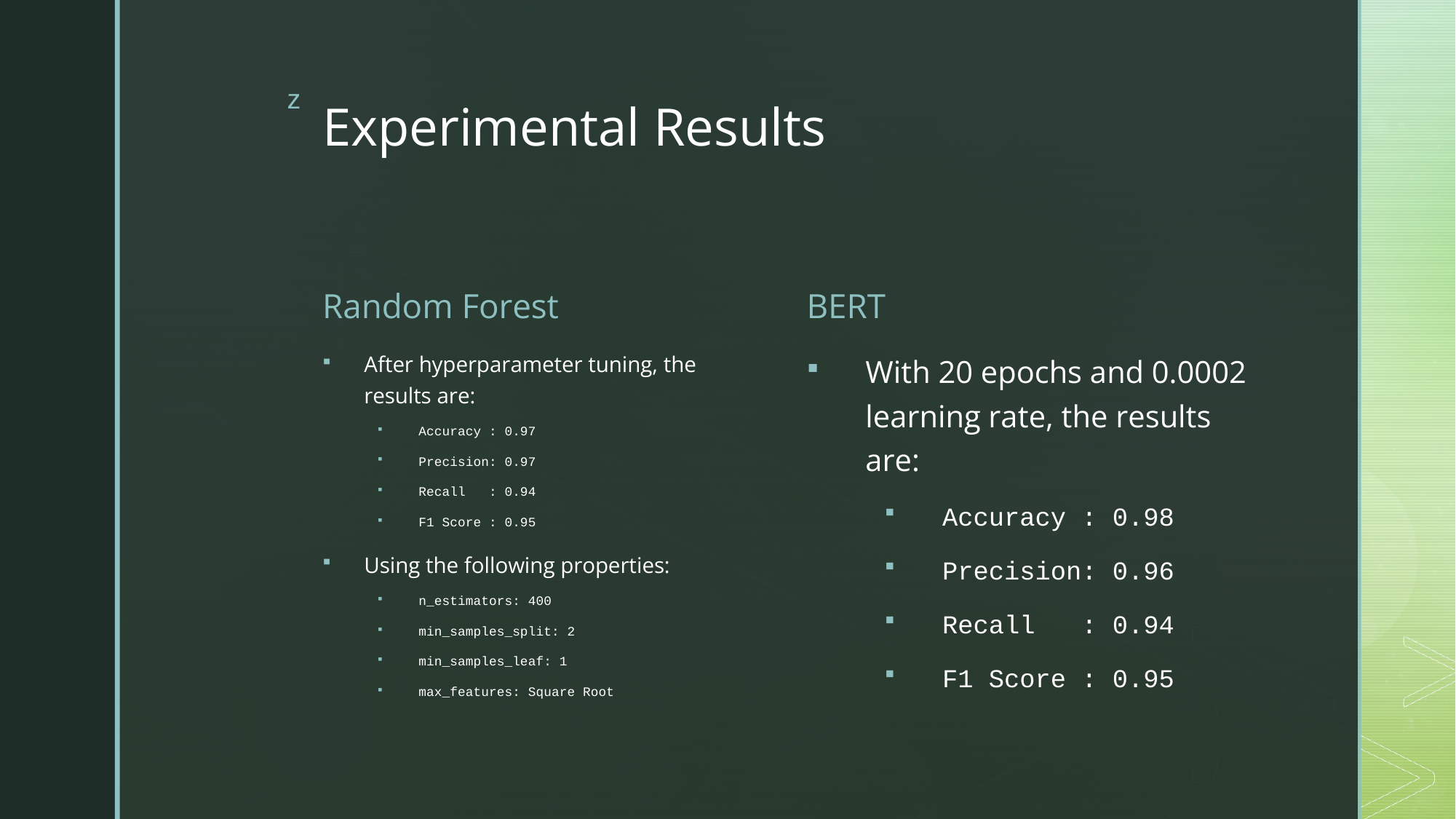

# Experimental Results
Random Forest
BERT
After hyperparameter tuning, the results are:
Accuracy : 0.97
Precision: 0.97
Recall   : 0.94
F1 Score : 0.95
Using the following properties:
n_estimators: 400
min_samples_split: 2
min_samples_leaf: 1
max_features: Square Root
With 20 epochs and 0.0002 learning rate, the results are:
Accuracy : 0.98
Precision: 0.96
Recall   : 0.94
F1 Score : 0.95